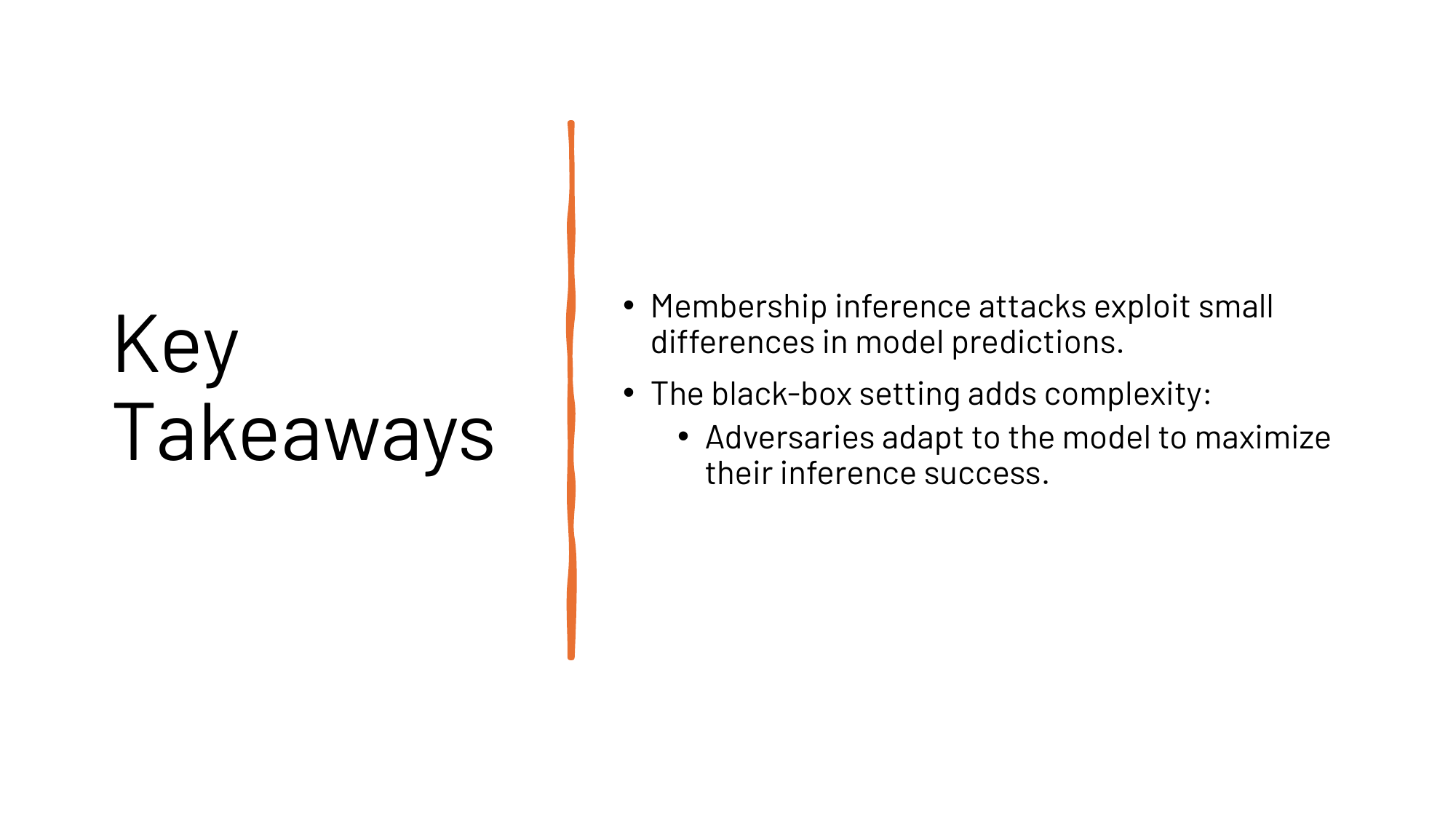

# Key Takeaways
Membership inference attacks exploit small differences in model predictions.
The black-box setting adds complexity:
Adversaries adapt to the model to maximize their inference success.